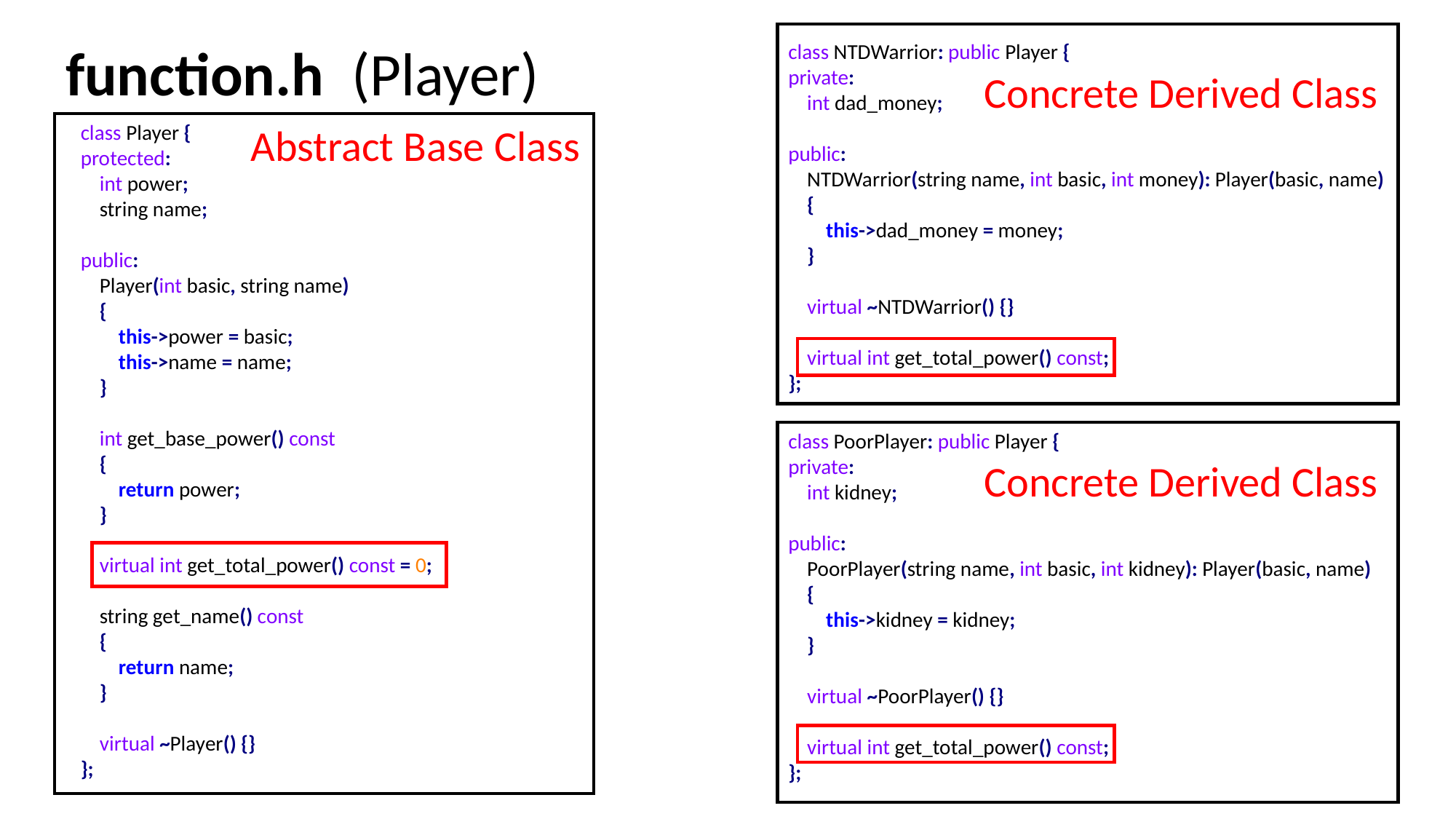

class NTDWarrior: public Player {
private:
    int dad_money;

public:
    NTDWarrior(string name, int basic, int money): Player(basic, name)
    {
        this->dad_money = money;
    }

    virtual ~NTDWarrior() {}

    virtual int get_total_power() const;
};
# function.h  (Player)
Concrete Derived Class

class Player {
protected:
    int power;
    string name;

public:
    Player(int basic, string name)
    {
        this->power = basic;
        this->name = name;
    }

    int get_base_power() const
    {
        return power;
    }

    virtual int get_total_power() const = 0;

    string get_name() const
    {
        return name;
    }

    virtual ~Player() {}
};
Abstract Base Class

class PoorPlayer: public Player {
private:
    int kidney;

public:
    PoorPlayer(string name, int basic, int kidney): Player(basic, name)
    {
        this->kidney = kidney;
    }

    virtual ~PoorPlayer() {}

    virtual int get_total_power() const;
};

Concrete Derived Class